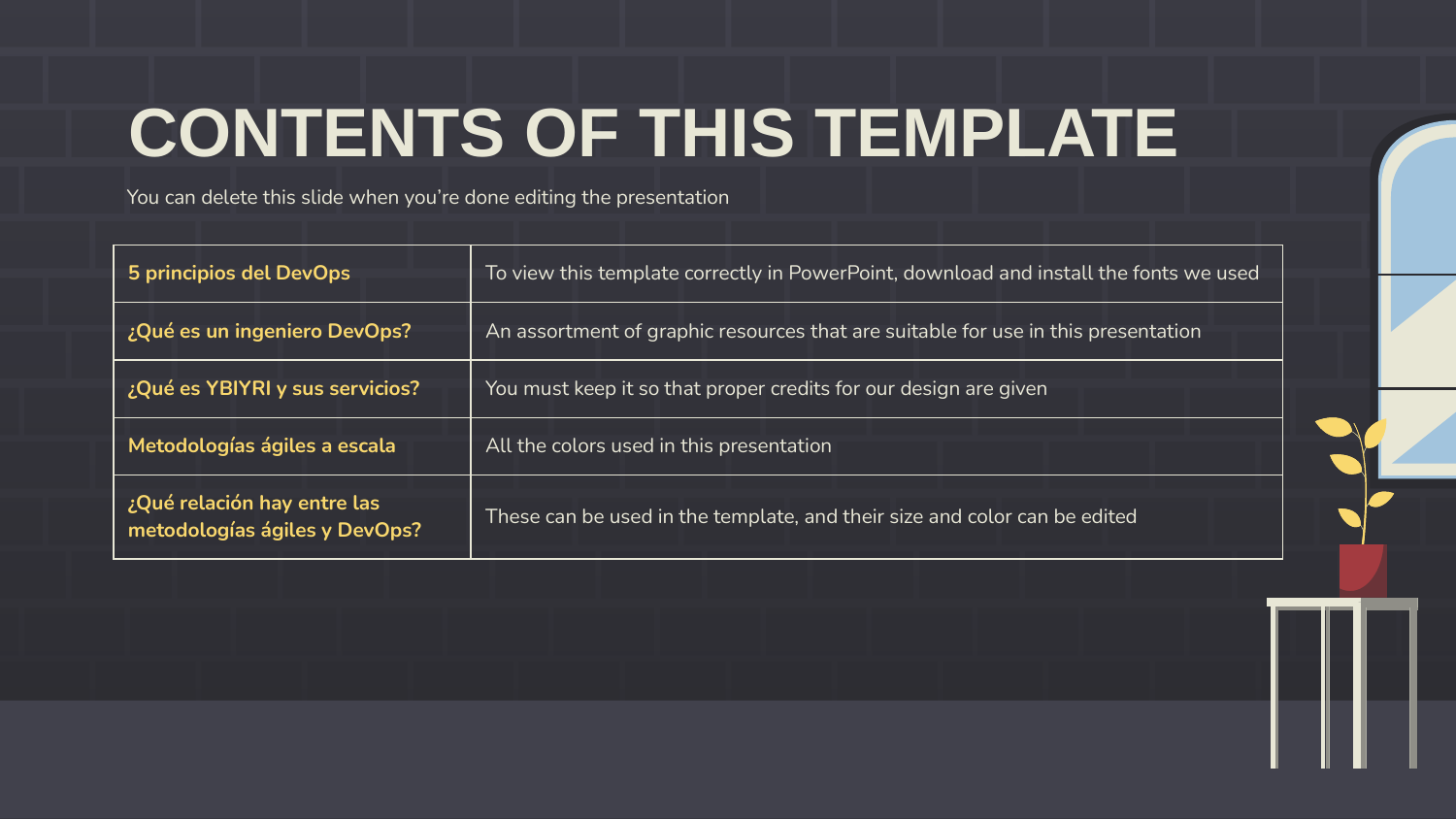

# CONTENTS OF THIS TEMPLATE
You can delete this slide when you’re done editing the presentation
| 5 principios del DevOps | To view this template correctly in PowerPoint, download and install the fonts we used |
| --- | --- |
| ¿Qué es un ingeniero DevOps? | An assortment of graphic resources that are suitable for use in this presentation |
| ¿Qué es YBIYRI y sus servicios? | You must keep it so that proper credits for our design are given |
| Metodologías ágiles a escala | All the colors used in this presentation |
| ¿Qué relación hay entre las metodologías ágiles y DevOps? | These can be used in the template, and their size and color can be edited |